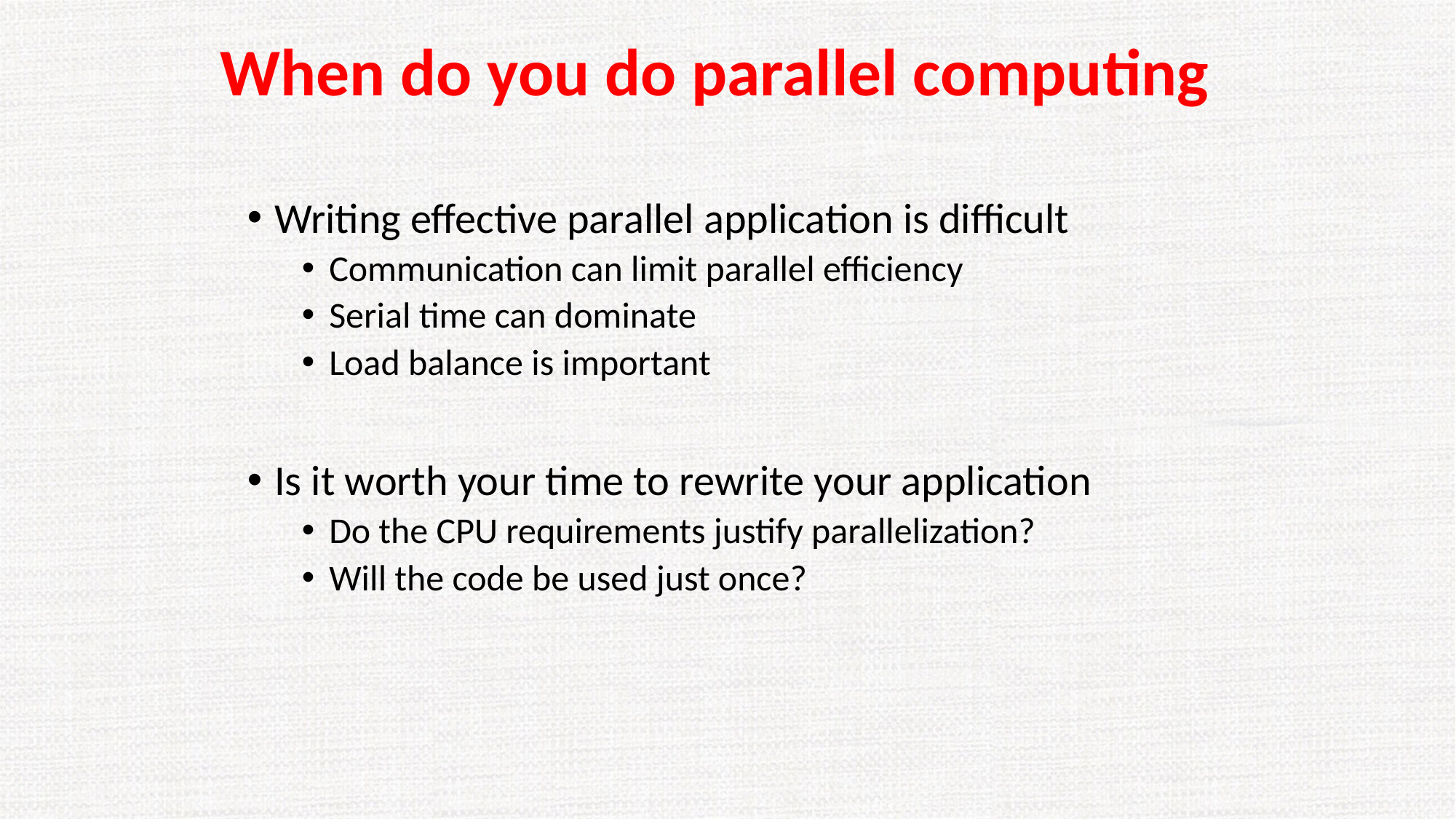

# When do you do parallel computing
Writing effective parallel application is difficult
Communication can limit parallel efficiency
Serial time can dominate
Load balance is important

Is it worth your time to rewrite your application
Do the CPU requirements justify parallelization?
Will the code be used just once?